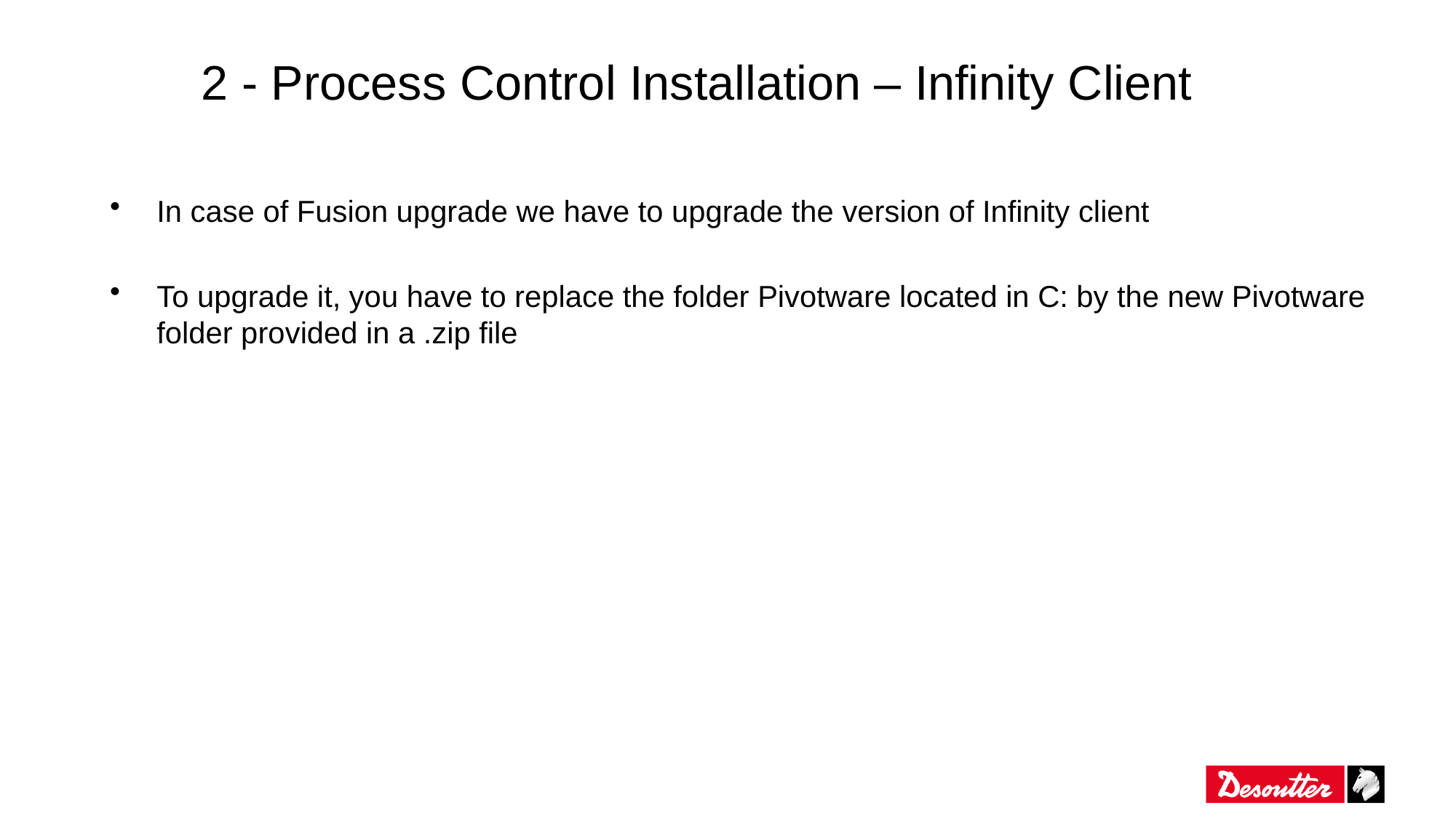

# 2 - Process Control Installation – Infinity Client
In case of Fusion upgrade we have to upgrade the version of Infinity client

To upgrade it, you have to replace the folder Pivotware located in C: by the new Pivotware folder provided in a .zip file